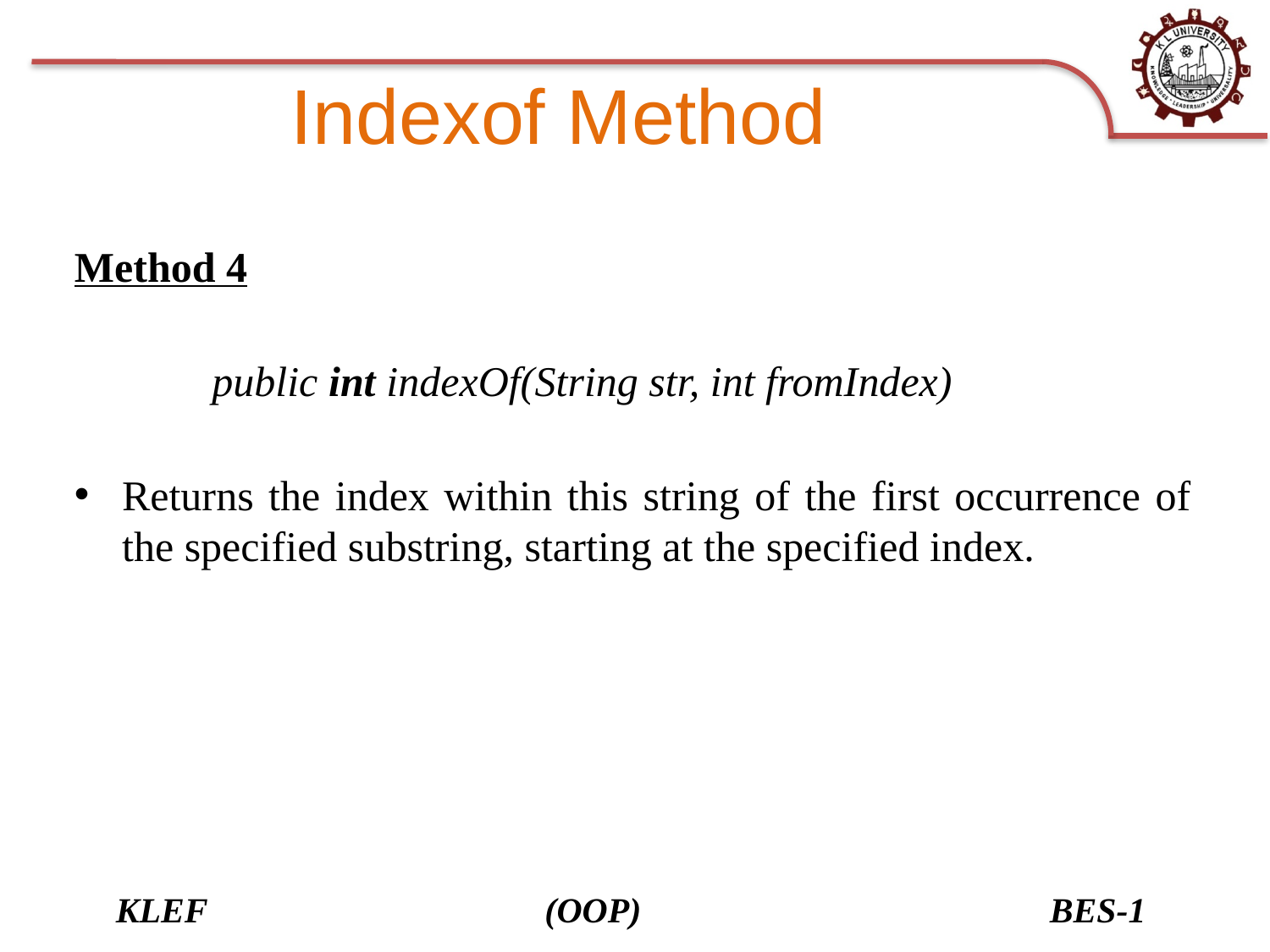

# Indexof Method

Method 4
	 public int indexOf(String str, int fromIndex)
Returns the index within this string of the first occurrence of the specified substring, starting at the specified index.

KLEF                                      (OOP)                                              BES-1